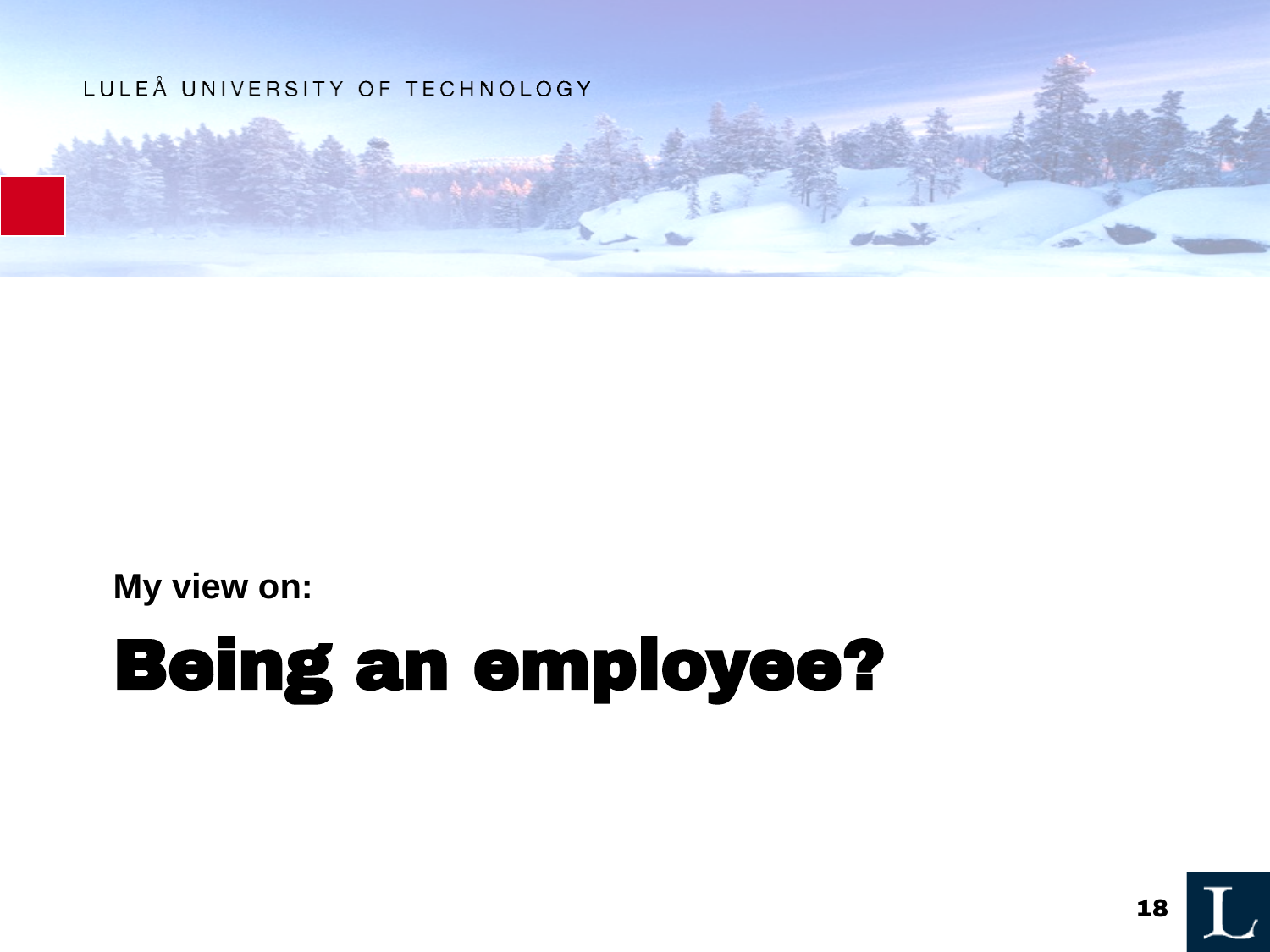

My view on:
# Being an employee?
18